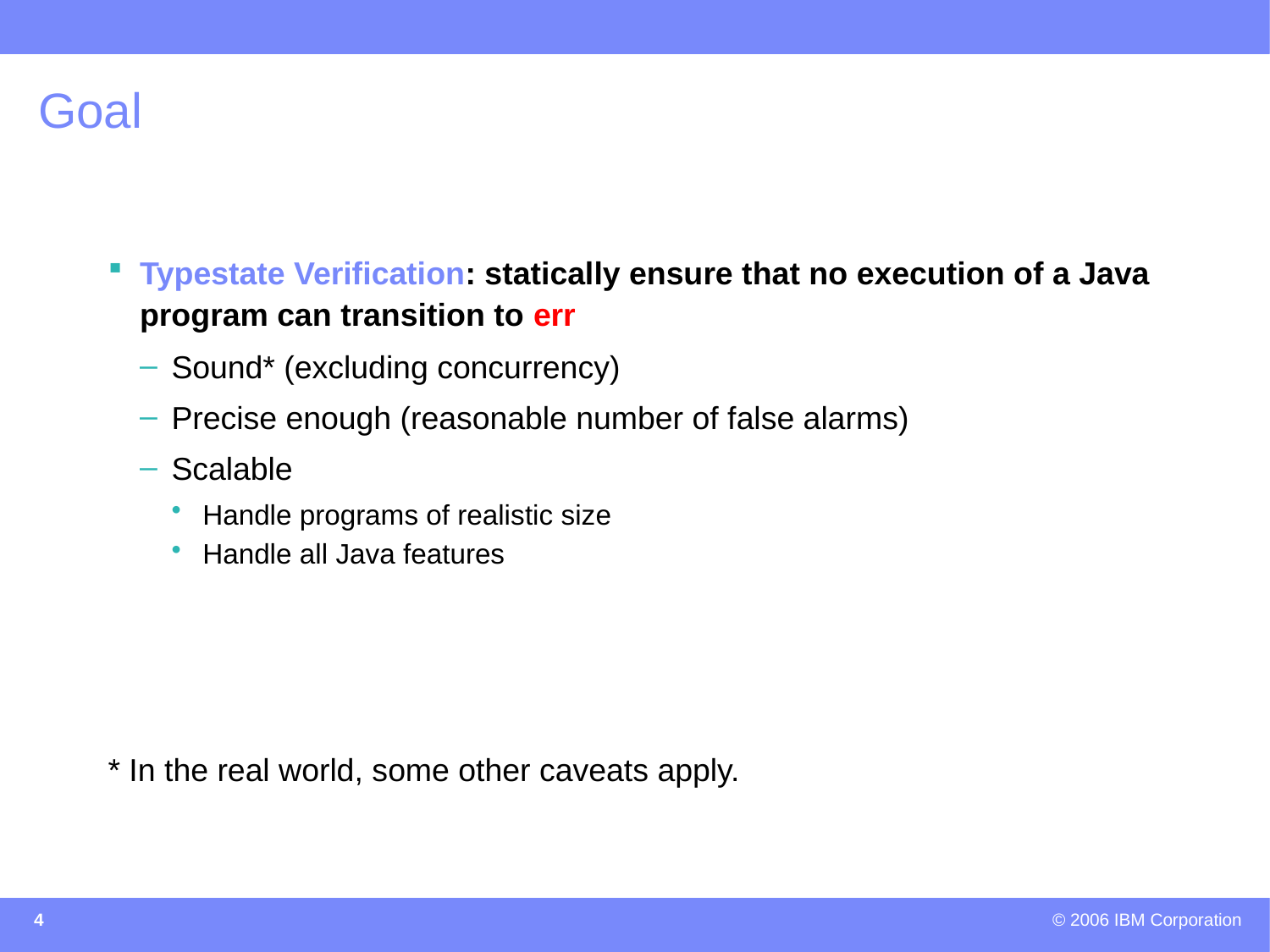

# Goal
Typestate Verification: statically ensure that no execution of a Java program can transition to err
Sound* (excluding concurrency)
Precise enough (reasonable number of false alarms)
Scalable
Handle programs of realistic size
Handle all Java features

* In the real world, some other caveats apply.
4